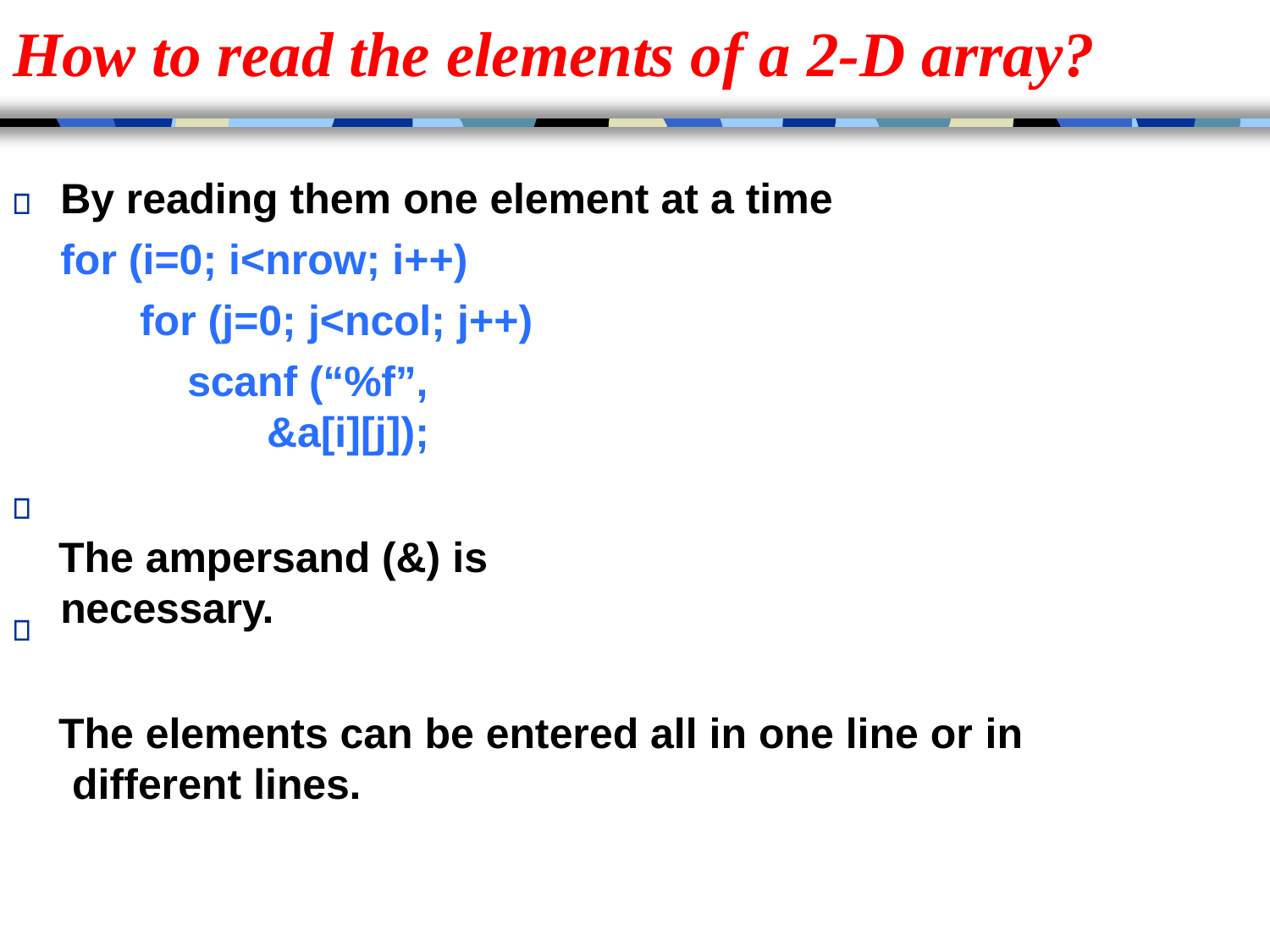

# How to read the elements of a 2-D array?
By reading them one element at a time
for (i=0; i<nrow; i++)  for (j=0; j<ncol; j++)
scanf (“%f”, &a[i][j]);

The ampersand (&) is necessary.

The elements can be entered all in one line or in  different lines.